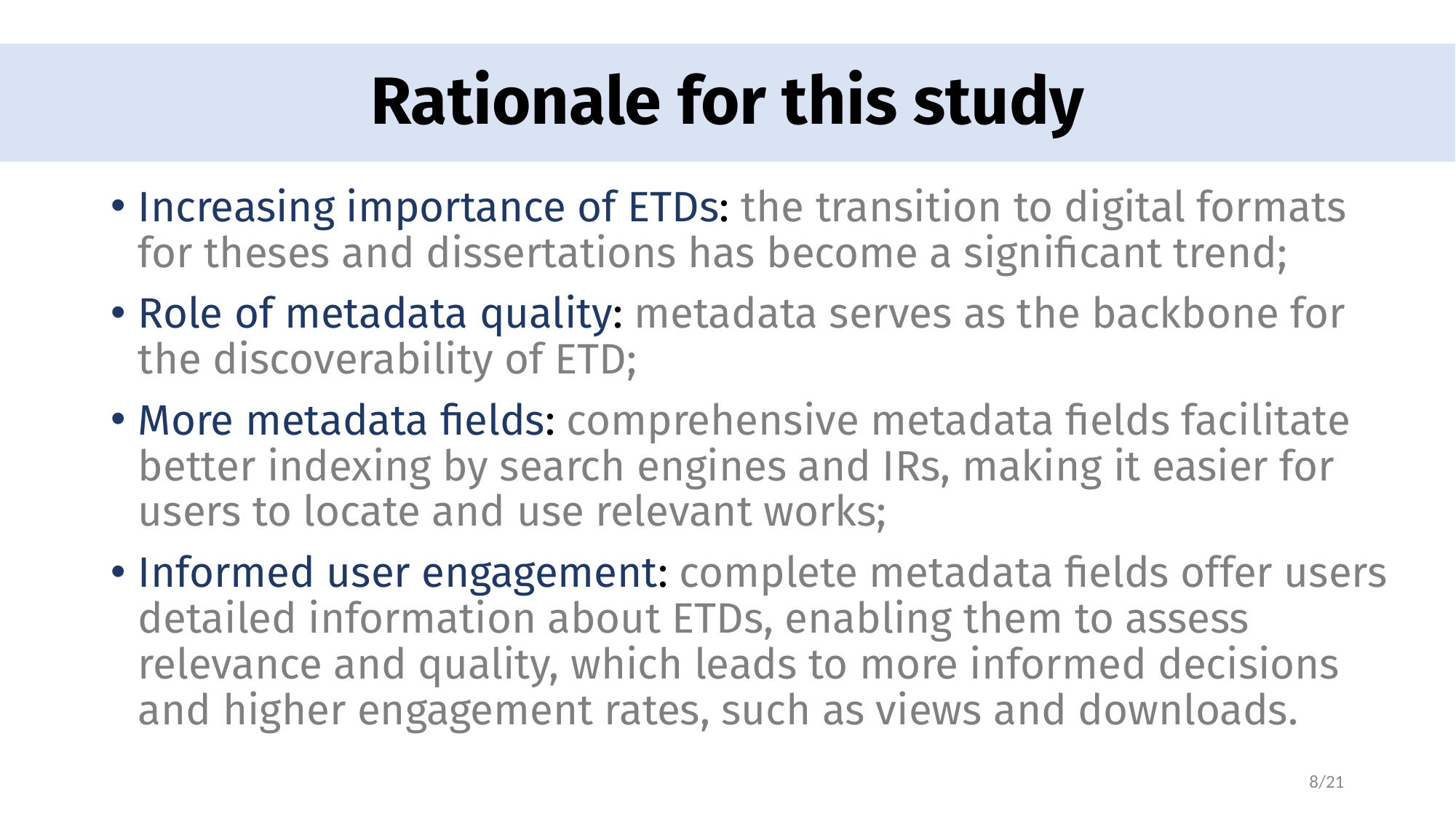

# Rationale for this study
Increasing importance of ETDs: the transition to digital formats for theses and dissertations has become a significant trend;
Role of metadata quality: metadata serves as the backbone for the discoverability of ETD;
More metadata fields: comprehensive metadata fields facilitate better indexing by search engines and IRs, making it easier for users to locate and use relevant works;
Informed user engagement: complete metadata fields offer users detailed information about ETDs, enabling them to assess relevance and quality, which leads to more informed decisions and higher engagement rates, such as views and downloads.
8